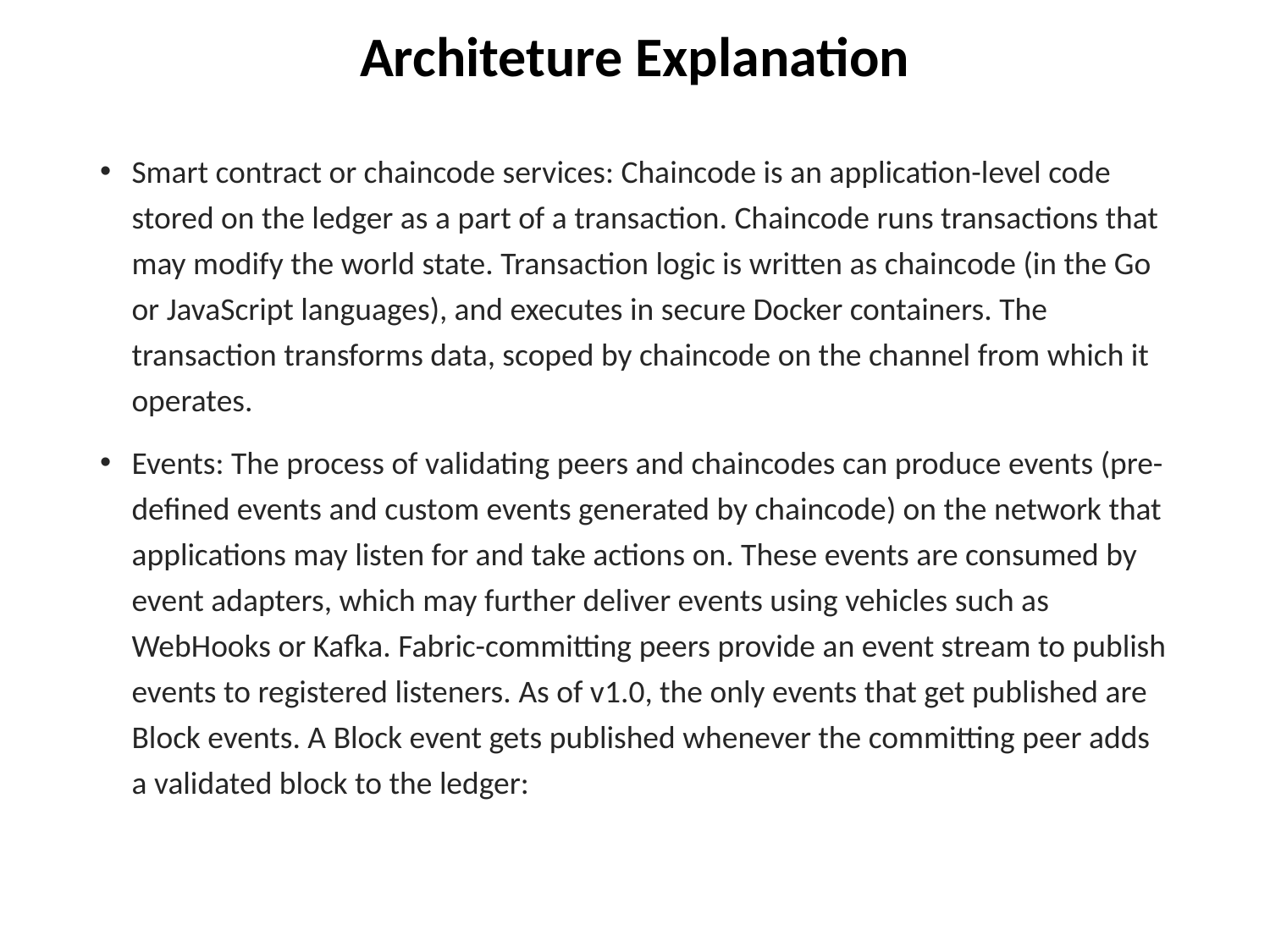

# Architeture Explanation
Smart contract or chaincode services: Chaincode is an application-level code stored on the ledger as a part of a transaction. Chaincode runs transactions that may modify the world state. Transaction logic is written as chaincode (in the Go or JavaScript languages), and executes in secure Docker containers. The transaction transforms data, scoped by chaincode on the channel from which it operates.
Events: The process of validating peers and chaincodes can produce events (pre-defined events and custom events generated by chaincode) on the network that applications may listen for and take actions on. These events are consumed by event adapters, which may further deliver events using vehicles such as WebHooks or Kafka. Fabric-committing peers provide an event stream to publish events to registered listeners. As of v1.0, the only events that get published are Block events. A Block event gets published whenever the committing peer adds a validated block to the ledger: